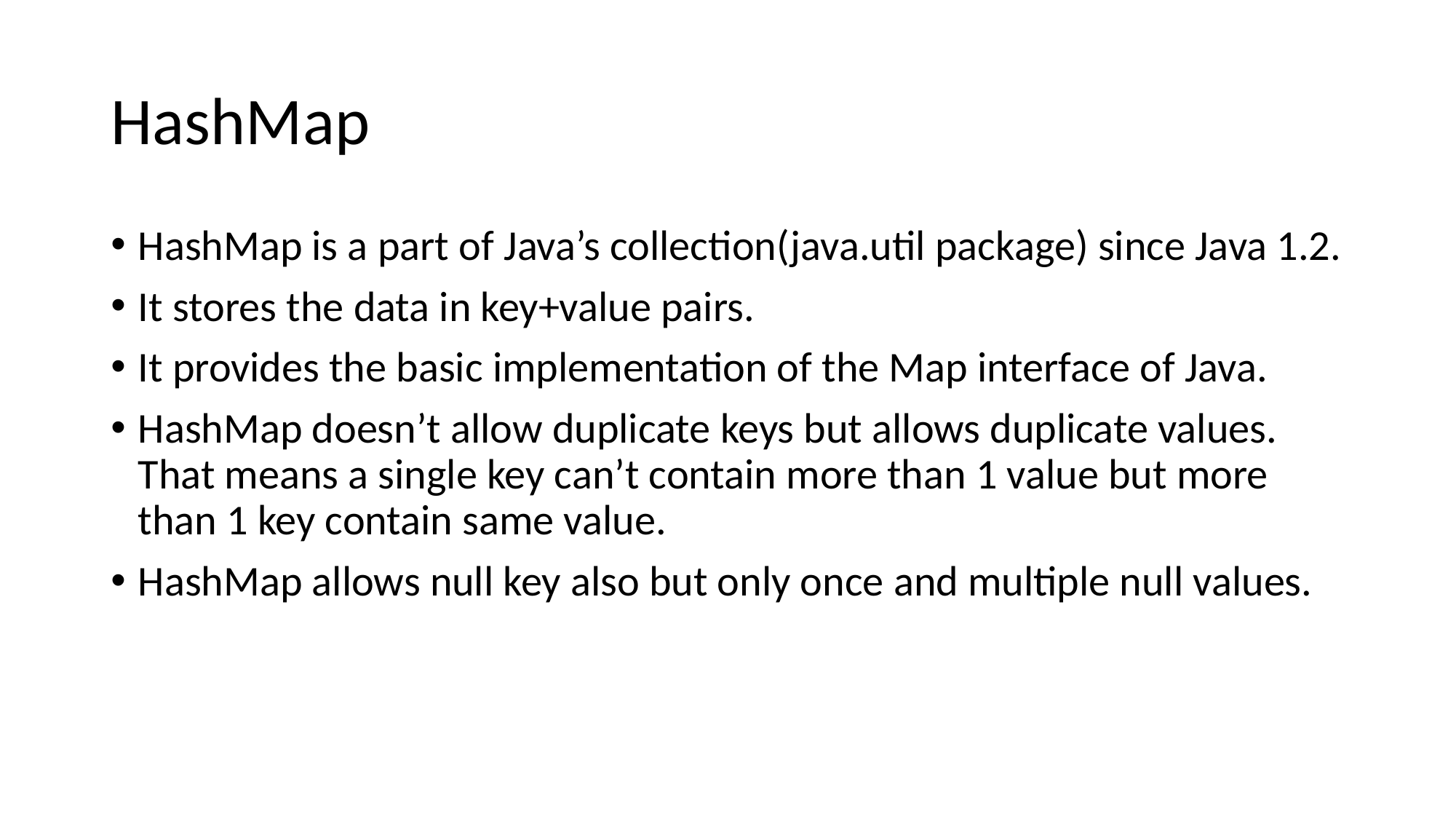

# HashMap
HashMap is a part of Java’s collection(java.util package) since Java 1.2.
It stores the data in key+value pairs.
It provides the basic implementation of the Map interface of Java.
HashMap doesn’t allow duplicate keys but allows duplicate values. That means a single key can’t contain more than 1 value but more than 1 key contain same value.
HashMap allows null key also but only once and multiple null values.